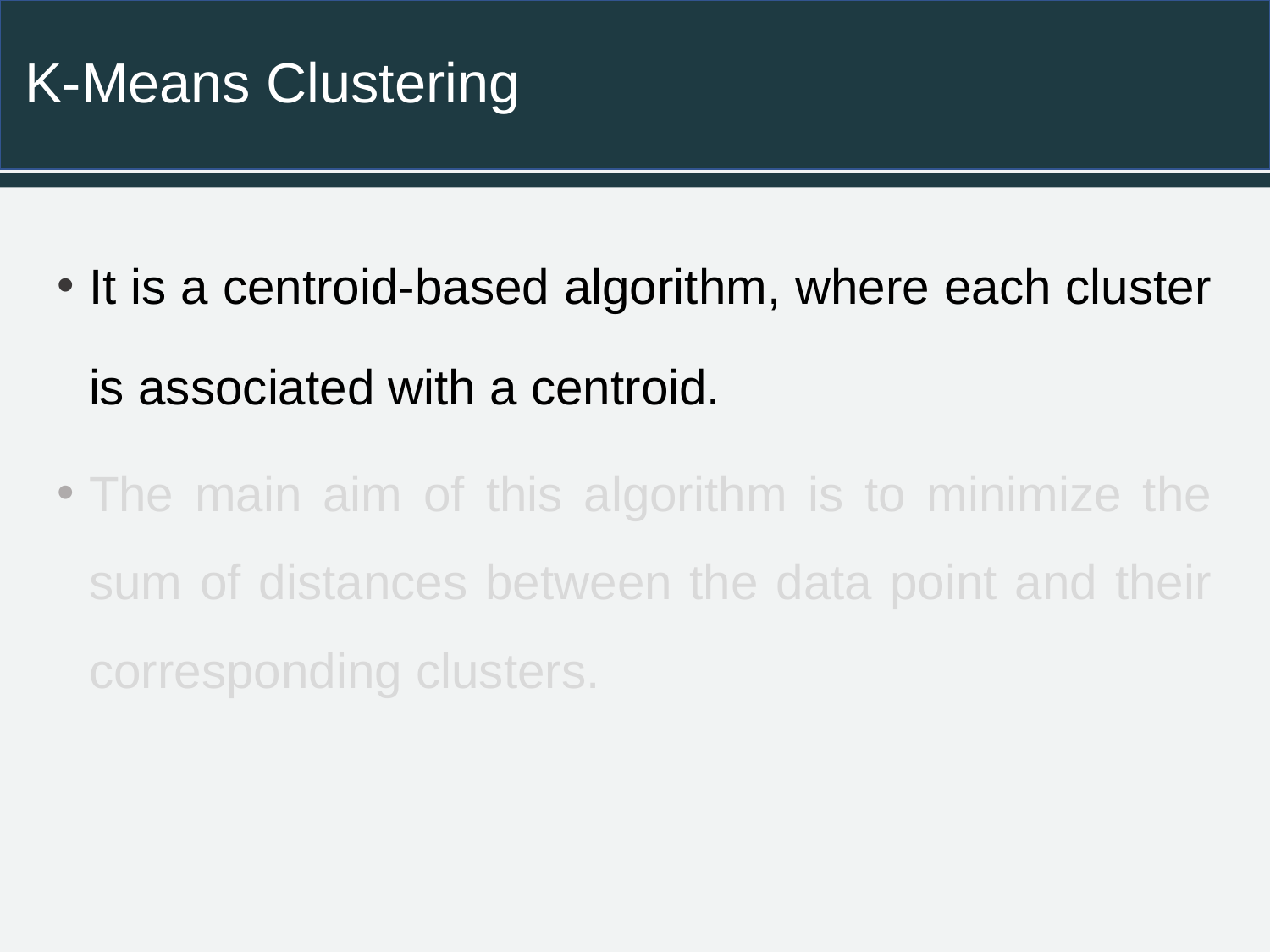

# K-Means Clustering
It is a centroid-based algorithm, where each cluster is associated with a centroid.
The main aim of this algorithm is to minimize the sum of distances between the data point and their corresponding clusters.